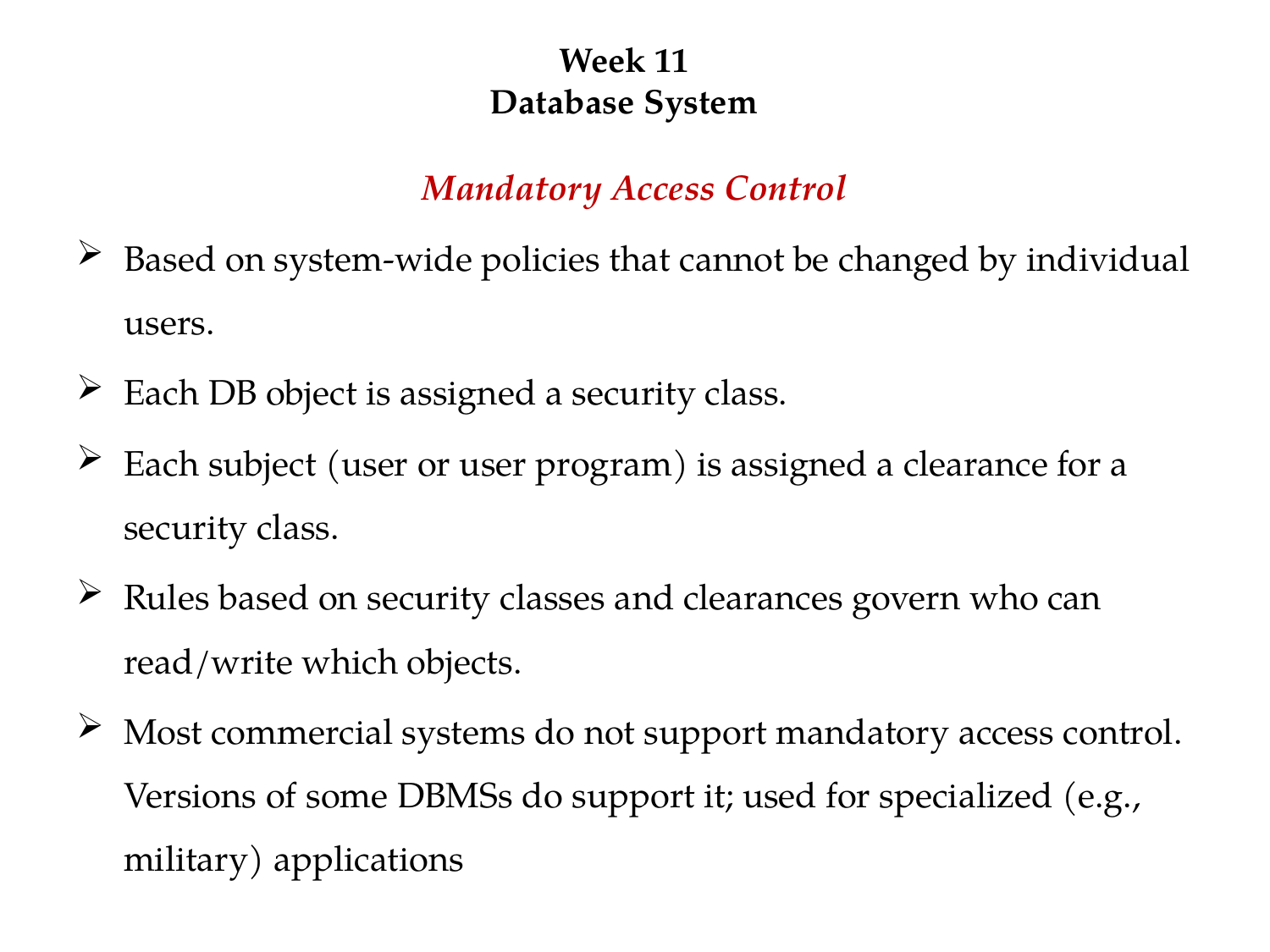

Week 11
Database System
Mandatory Access Control
Based on system-wide policies that cannot be changed by individual users.
Each DB object is assigned a security class.
Each subject (user or user program) is assigned a clearance for a security class.
Rules based on security classes and clearances govern who can read/write which objects.
Most commercial systems do not support mandatory access control. Versions of some DBMSs do support it; used for specialized (e.g., military) applications